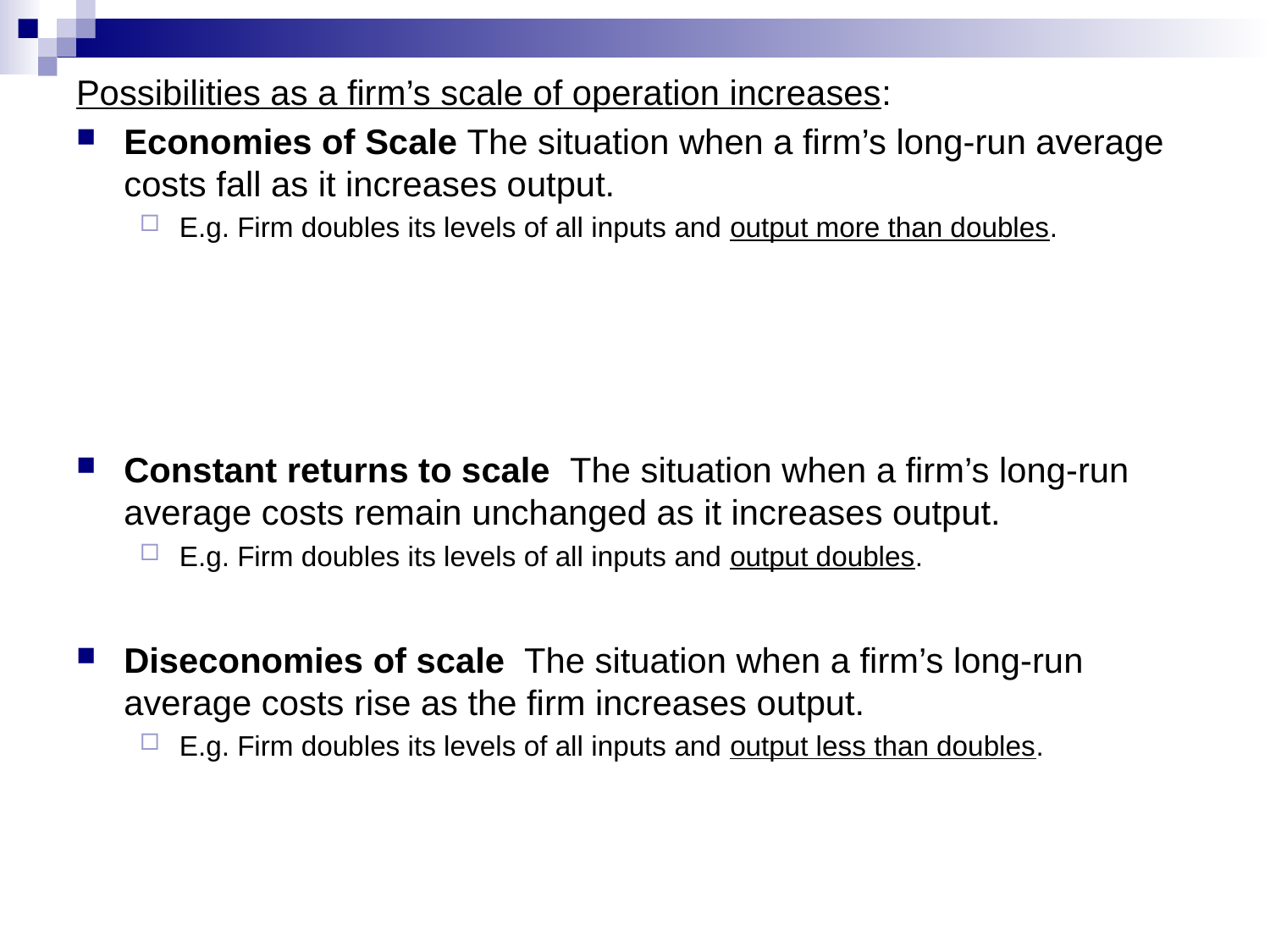

Possibilities as a firm’s scale of operation increases:
Economies of Scale The situation when a firm’s long-run average costs fall as it increases output.
E.g. Firm doubles its levels of all inputs and output more than doubles.

Constant returns to scale  The situation when a firm’s long-run average costs remain unchanged as it increases output.
E.g. Firm doubles its levels of all inputs and output doubles.

Diseconomies of scale  The situation when a firm’s long-run average costs rise as the firm increases output.
E.g. Firm doubles its levels of all inputs and output less than doubles.